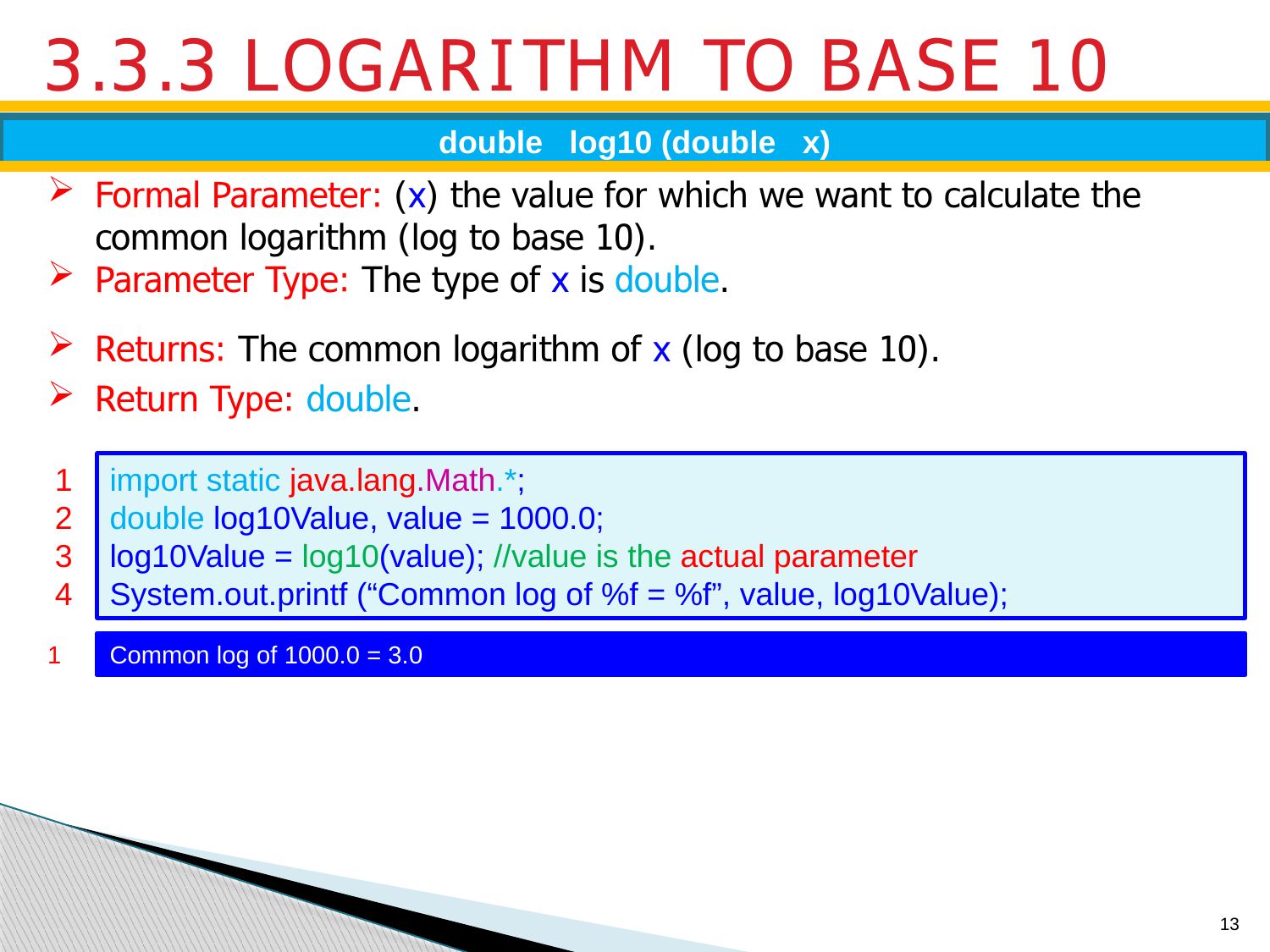

# 3.3.3 LOGARITHM TO BASE 10
double   log10 (double   x)
Formal Parameter: (x) the value for which we want to calculate the common logarithm (log to base 10).
Parameter Type: The type of x is double.
Returns: The common logarithm of x (log to base 10).
Return Type: double.
1
2
3
4
import static java.lang.Math.*;
double log10Value, value = 1000.0;
log10Value = log10(value); //value is the actual parameter
System.out.printf (“Common log of %f = %f”, value, log10Value);
1
Common log of 1000.0 = 3.0
13